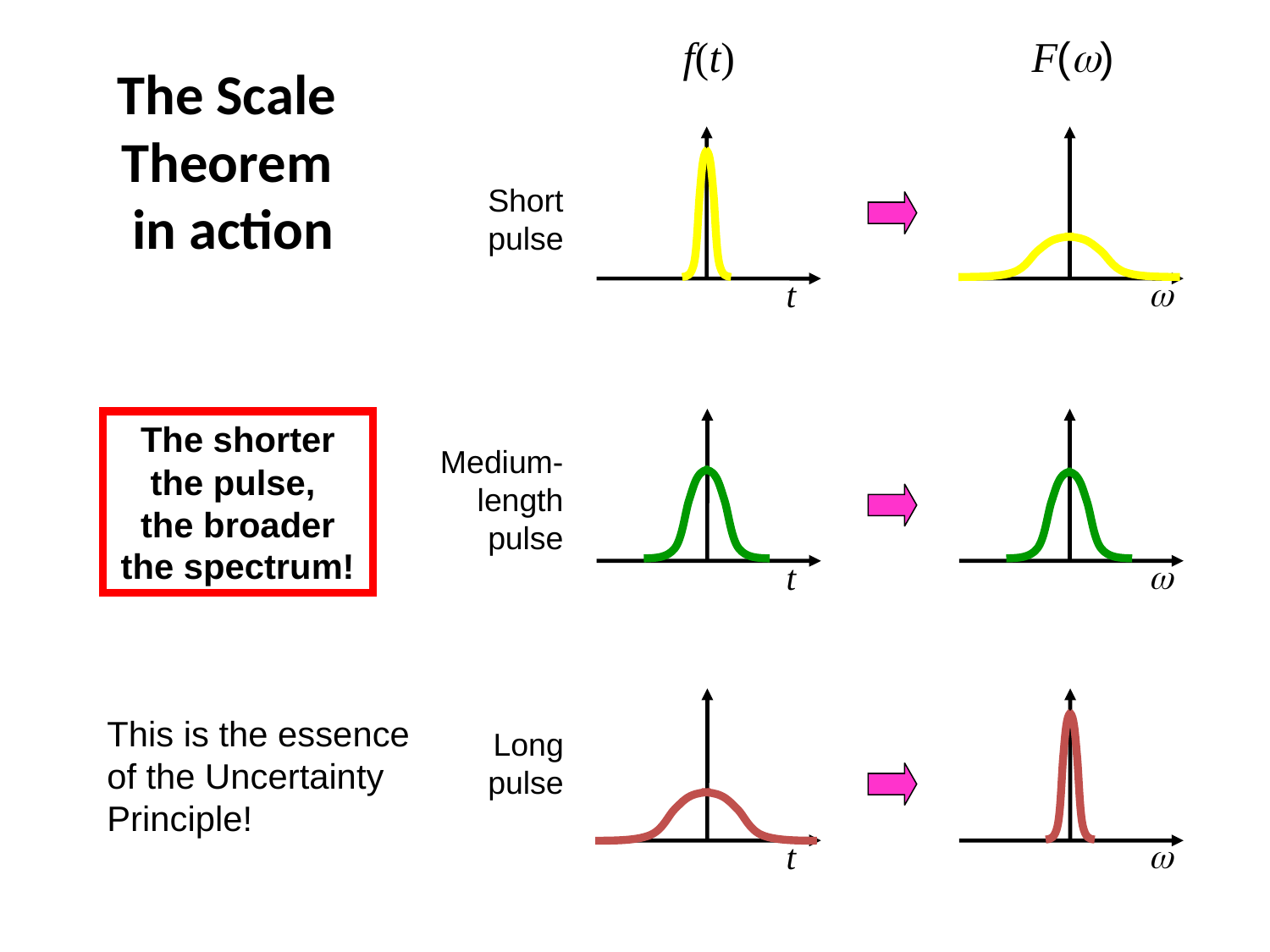

F(ω)
f(t)
The Scale
Theorem
in action

t

ω

Short
pulse

t

ω

The shorter the pulse,
the broader the spectrum!
Medium-
length
pulse

t

ω

This is the essence of the Uncertainty Principle!
Long
pulse